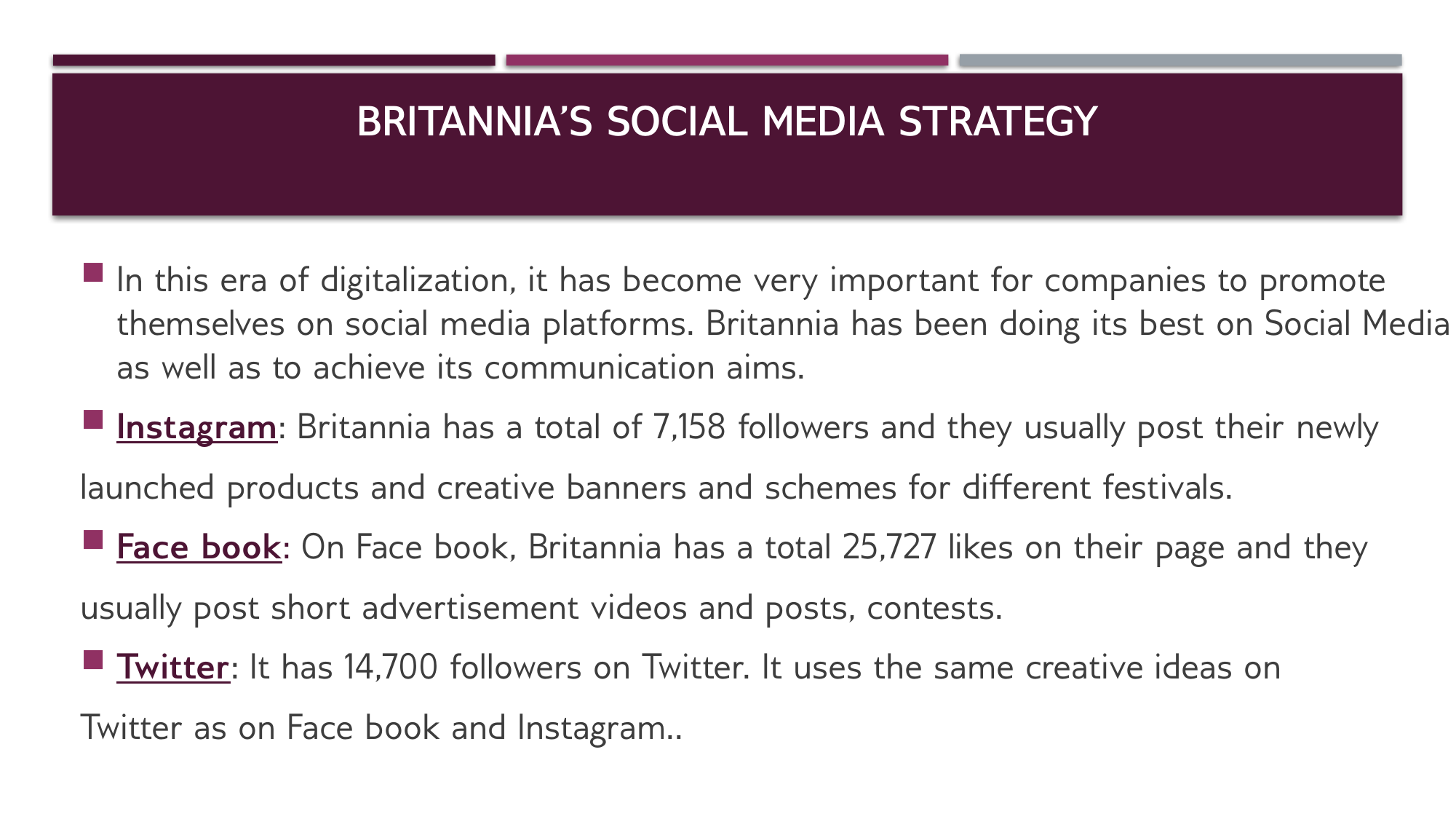

# Britannia’s Social Media Strategy
In this era of digitalization, it has become very important for companies to promote themselves on social media platforms. Britannia has been doing its best on Social Media as well as to achieve its communication aims.
Instagram: Britannia has a total of 7,158 followers and they usually post their newly
launched products and creative banners and schemes for different festivals.
Face book: On Face book, Britannia has a total 25,727 likes on their page and they
usually post short advertisement videos and posts, contests.
Twitter: It has 14,700 followers on Twitter. It uses the same creative ideas on
Twitter as on Face book and Instagram..